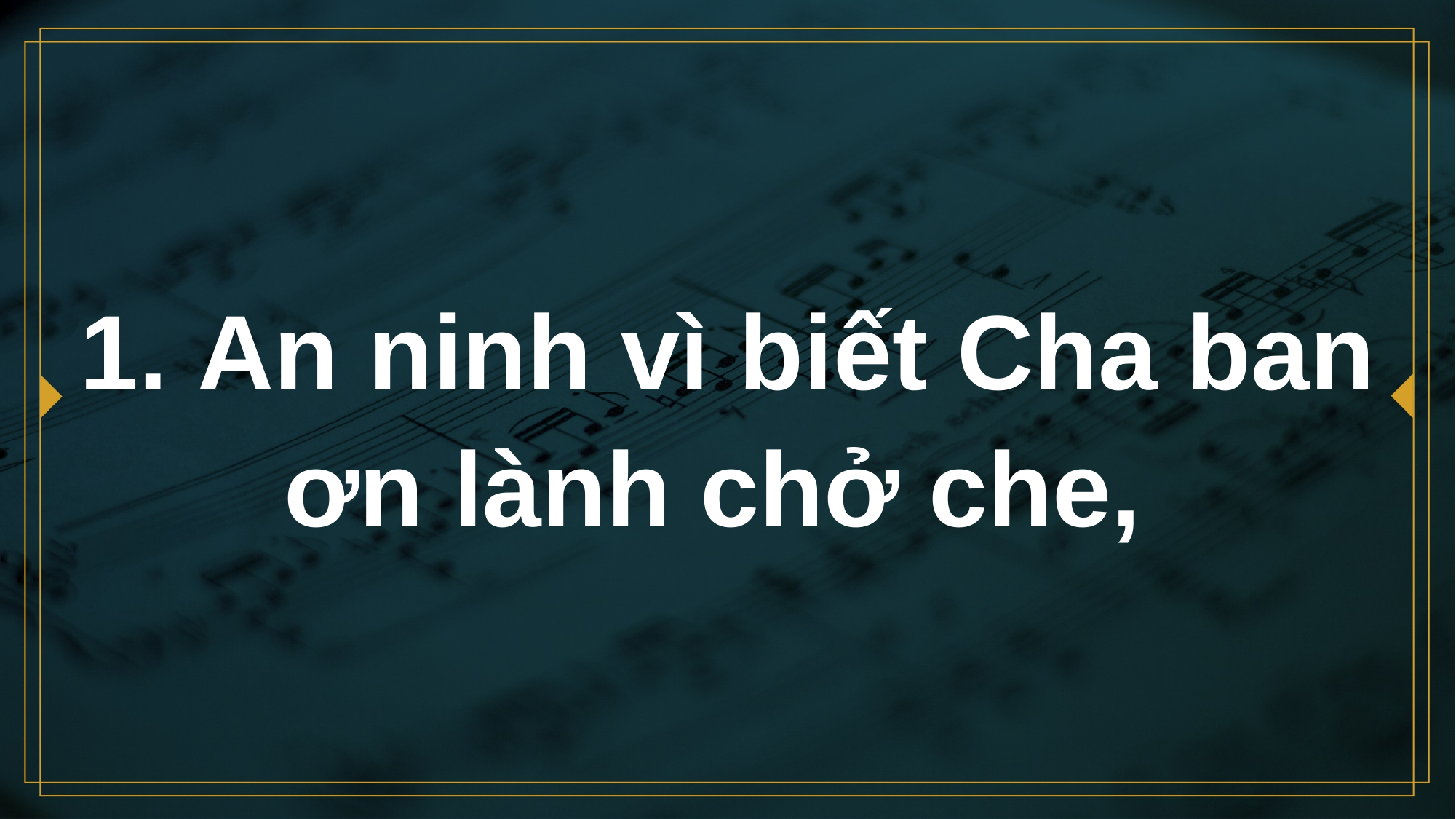

# 1. An ninh vì biết Cha ban ơn lành chở che,